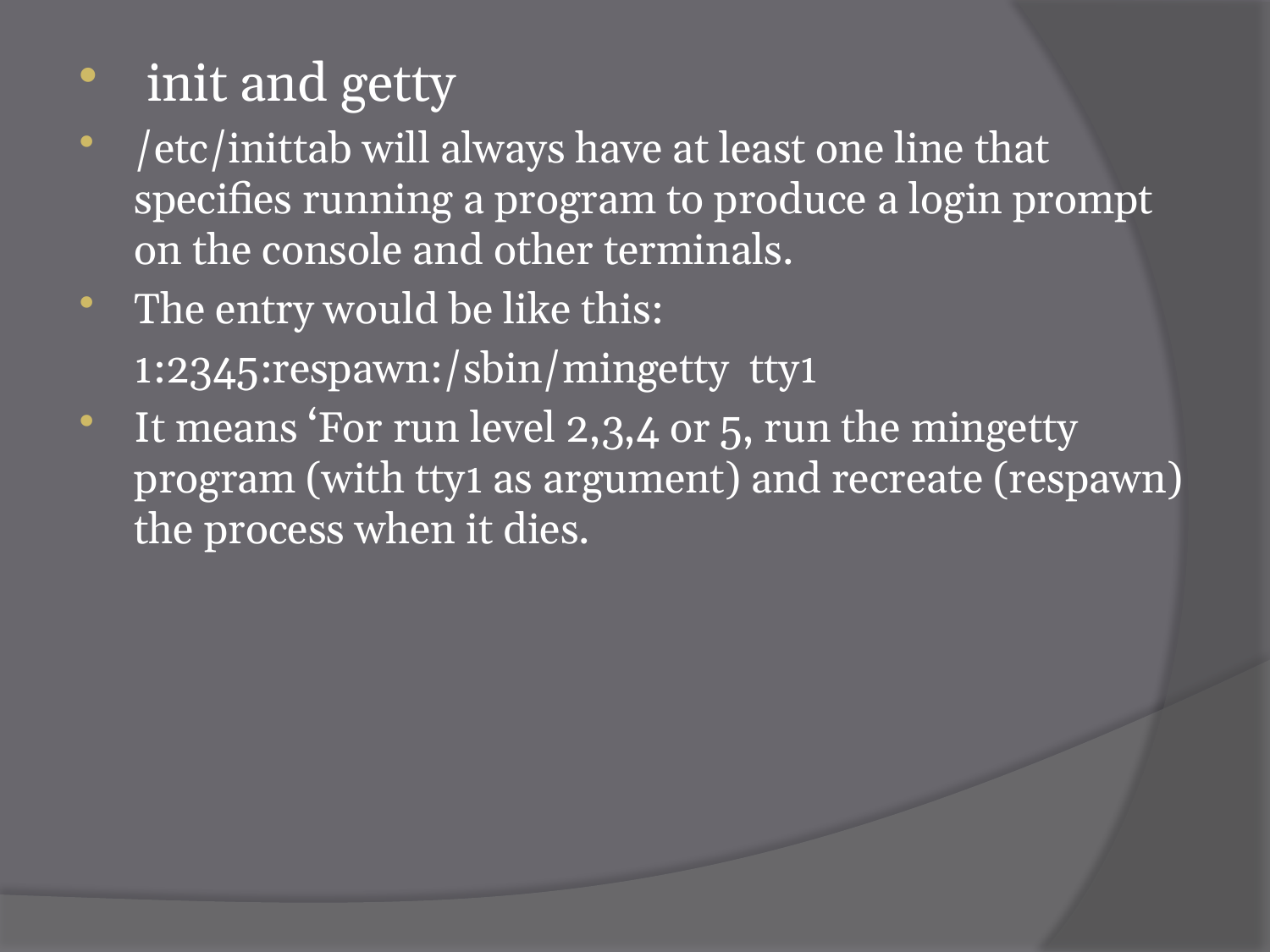

init and getty
/etc/inittab will always have at least one line that specifies running a program to produce a login prompt on the console and other terminals.
The entry would be like this:
	1:2345:respawn:/sbin/mingetty  tty1
It means ‘For run level 2,3,4 or 5, run the mingetty program (with tty1 as argument) and recreate (respawn) the process when it dies.